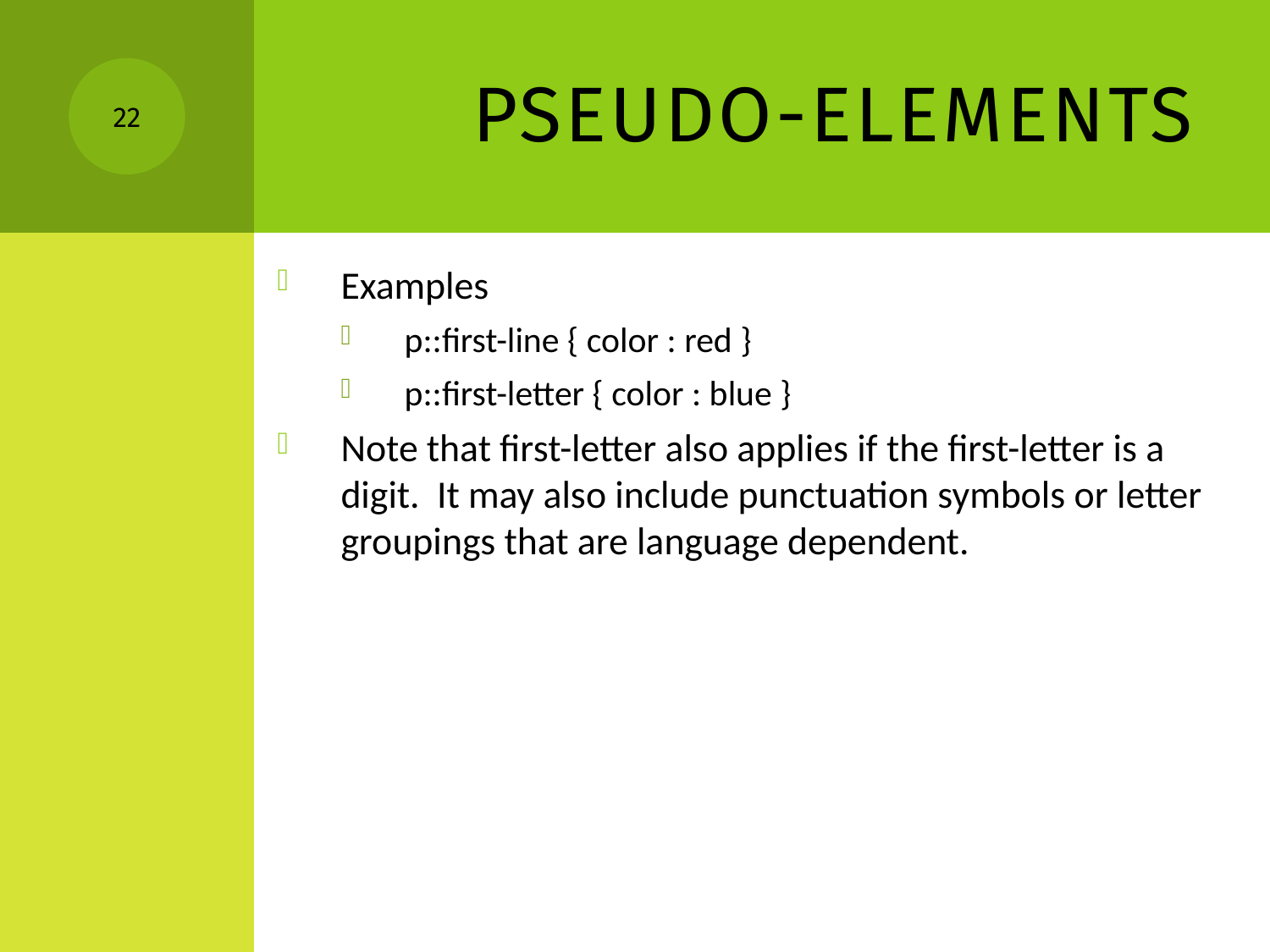

# Pseudo-Elements
22
Examples
p::first-line { color : red }
p::first-letter { color : blue }
Note that first-letter also applies if the first-letter is a digit.  It may also include punctuation symbols or letter groupings that are language dependent.